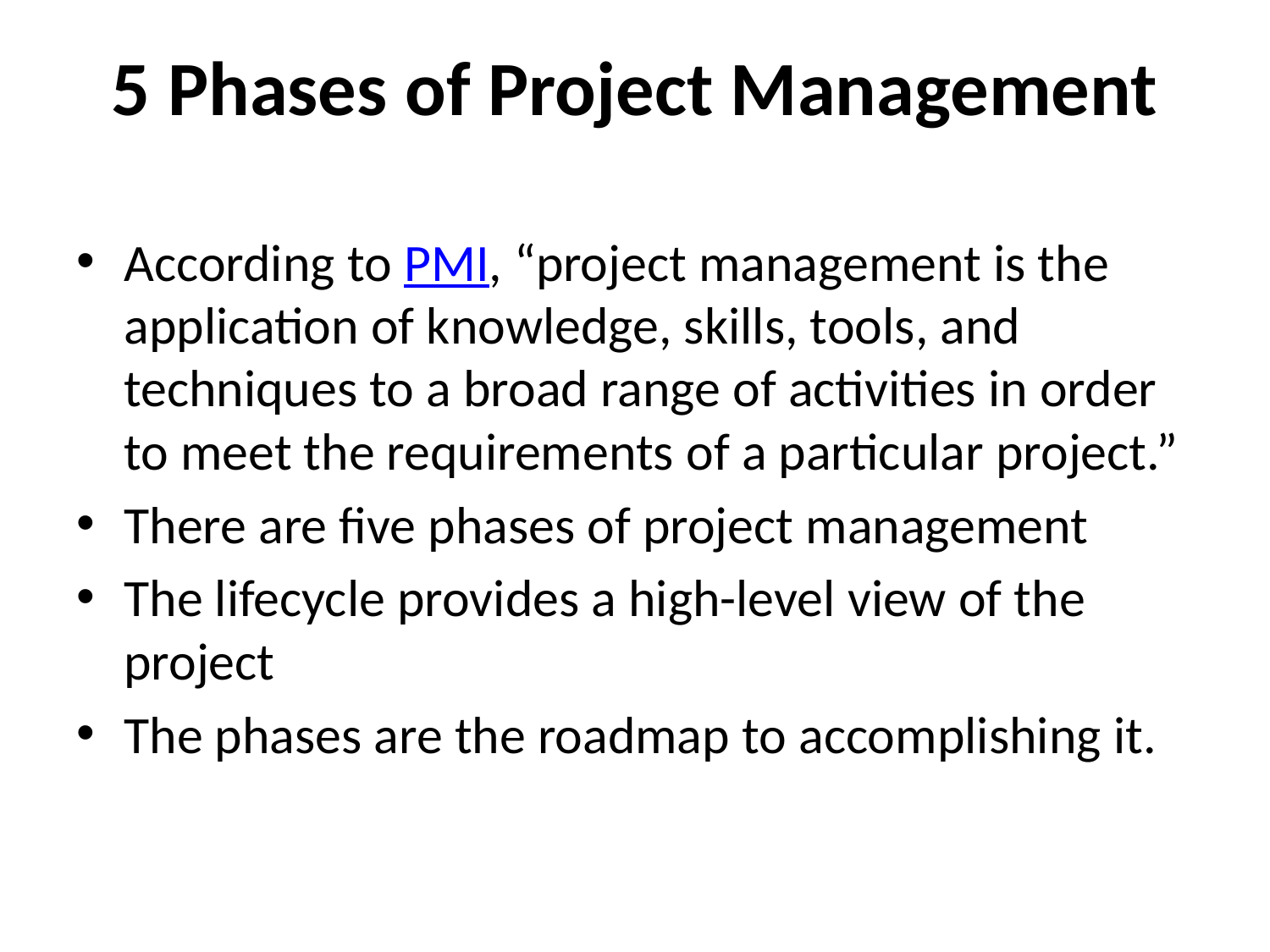

# 5 Phases of Project Management
According to PMI, “project management is the application of knowledge, skills, tools, and techniques to a broad range of activities in order to meet the requirements of a particular project.”
There are five phases of project management
The lifecycle provides a high-level view of the project
The phases are the roadmap to accomplishing it.